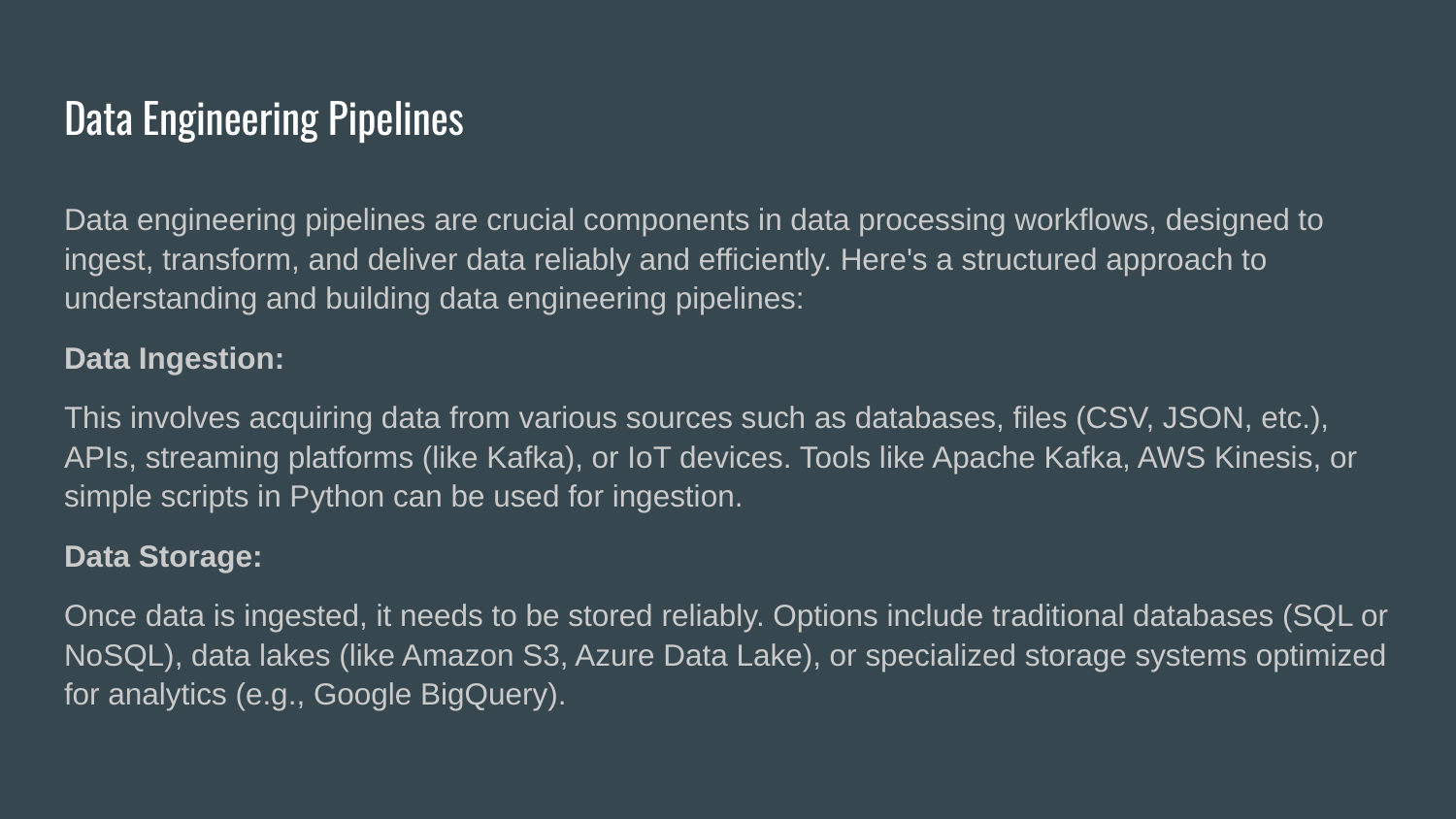

# Data Engineering Pipelines
Data engineering pipelines are crucial components in data processing workflows, designed to ingest, transform, and deliver data reliably and efficiently. Here's a structured approach to understanding and building data engineering pipelines:
Data Ingestion:
This involves acquiring data from various sources such as databases, files (CSV, JSON, etc.), APIs, streaming platforms (like Kafka), or IoT devices. Tools like Apache Kafka, AWS Kinesis, or simple scripts in Python can be used for ingestion.
Data Storage:
Once data is ingested, it needs to be stored reliably. Options include traditional databases (SQL or NoSQL), data lakes (like Amazon S3, Azure Data Lake), or specialized storage systems optimized for analytics (e.g., Google BigQuery).